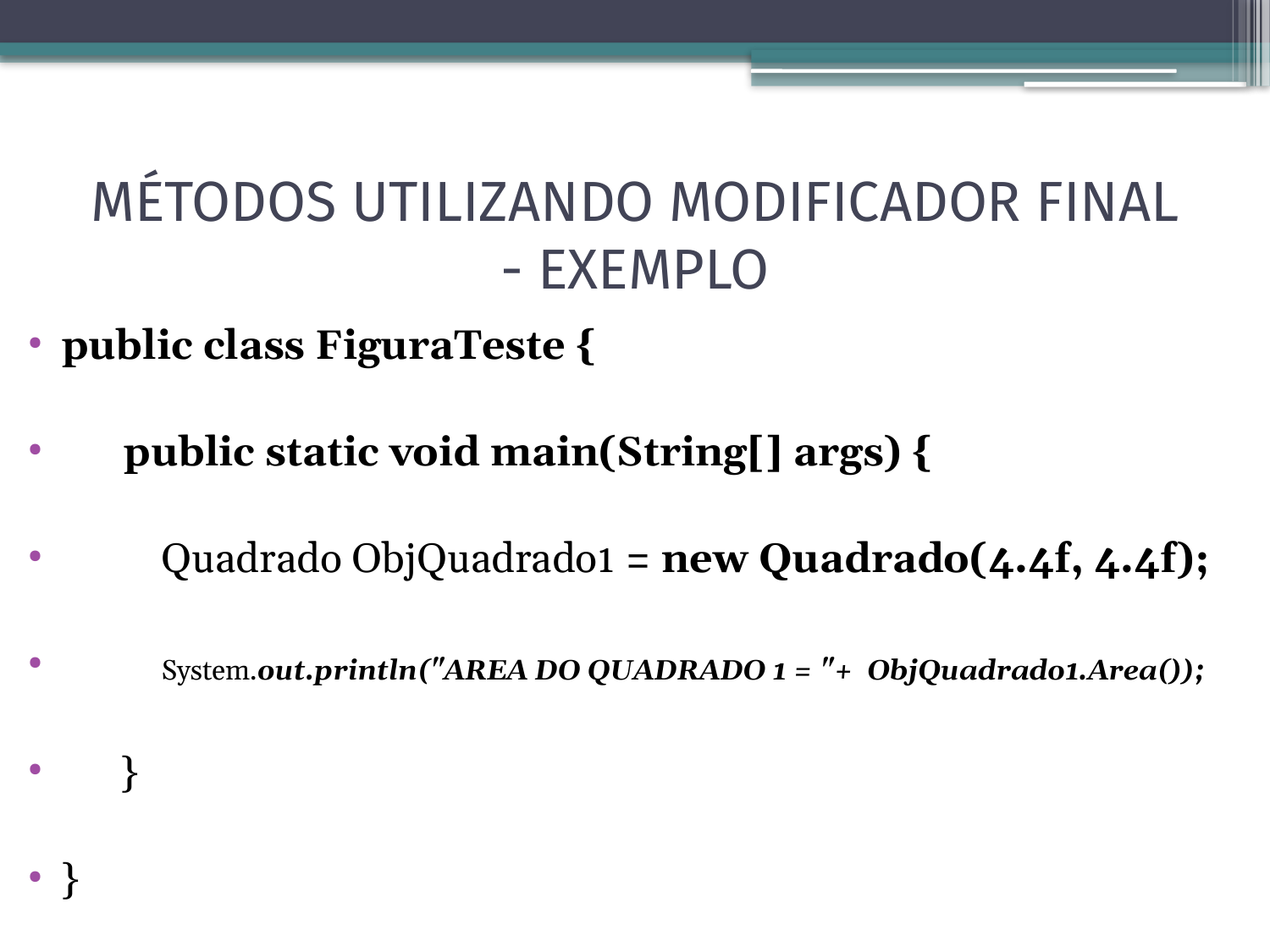

# MÉTODOS UTILIZANDO MODIFICADOR FINAL - EXEMPLO
public class FiguraTeste {

      public static void main(String[] args) {

          Quadrado ObjQuadrado1 = new Quadrado(4.4f, 4.4f);

          System.out.println("AREA DO QUADRADO 1 = "+  ObjQuadrado1.Area());

      }

}